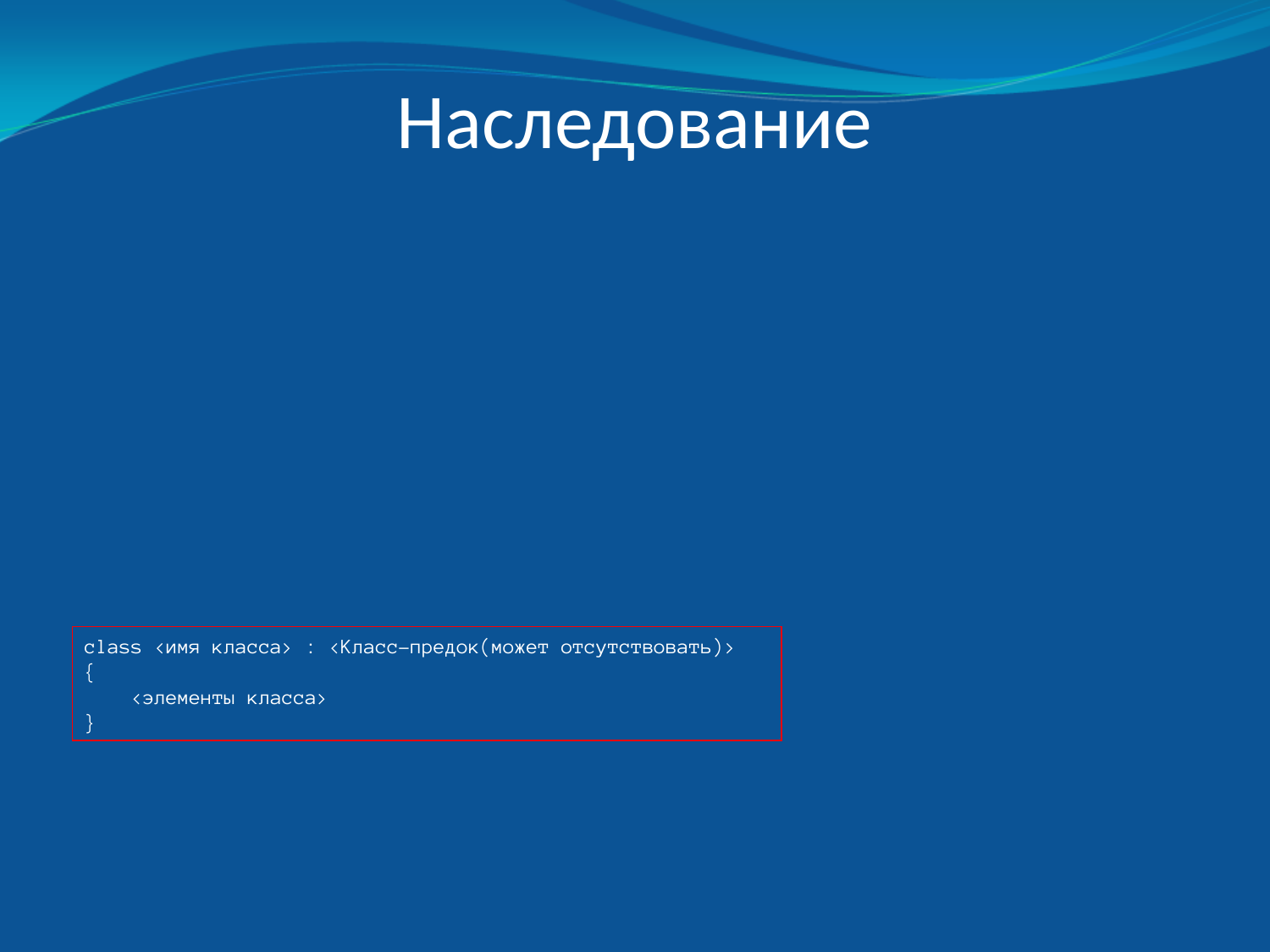

# Наследование
class <имя класса> : <Класс-предок(может отсутствовать)>
{
    <элементы класса>
}